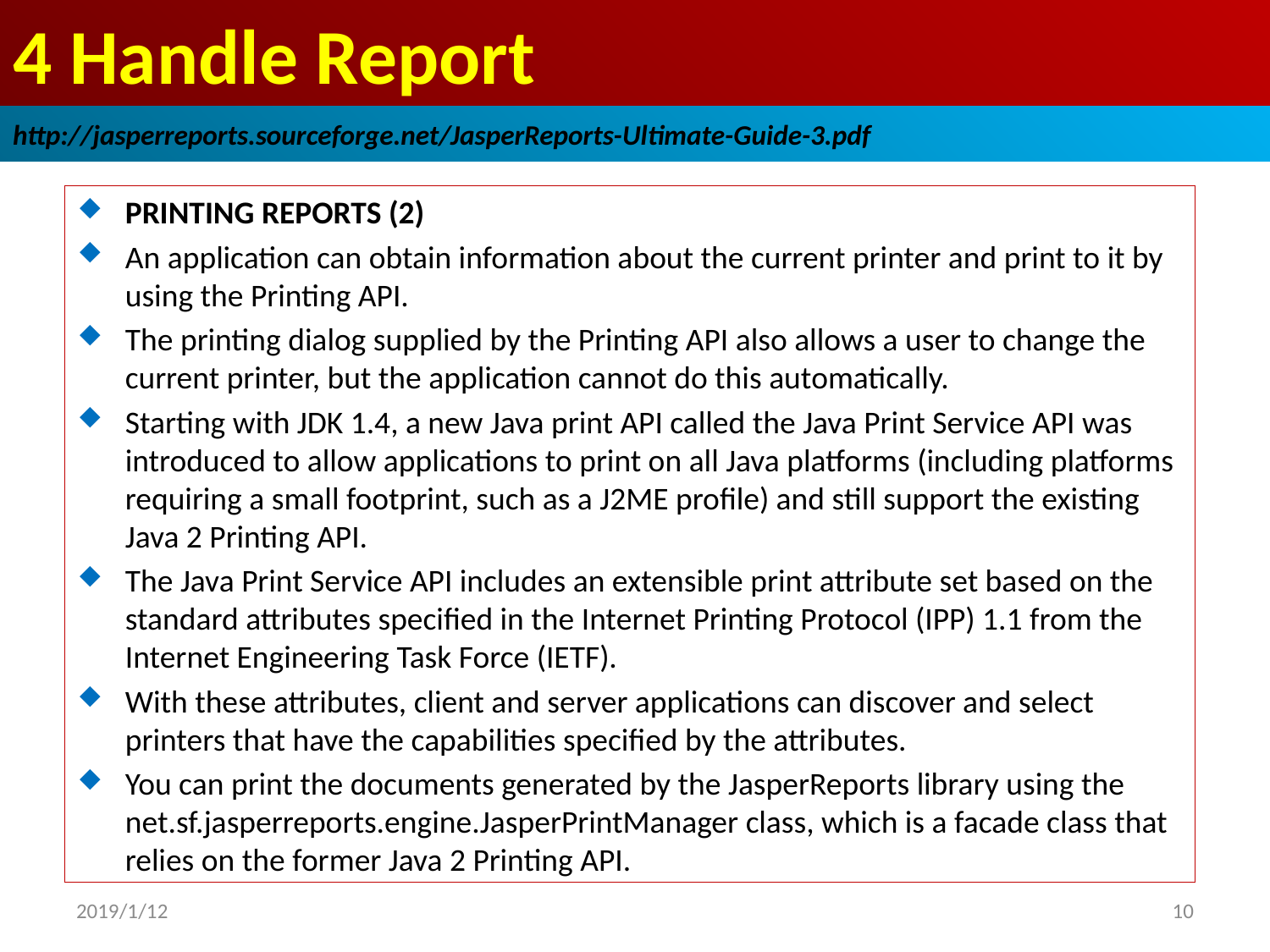

# 4 Handle Report
http://jasperreports.sourceforge.net/JasperReports-Ultimate-Guide-3.pdf
PRINTING REPORTS (2)
An application can obtain information about the current printer and print to it by using the Printing API.
The printing dialog supplied by the Printing API also allows a user to change the current printer, but the application cannot do this automatically.
Starting with JDK 1.4, a new Java print API called the Java Print Service API was introduced to allow applications to print on all Java platforms (including platforms requiring a small footprint, such as a J2ME profile) and still support the existing Java 2 Printing API.
The Java Print Service API includes an extensible print attribute set based on the standard attributes specified in the Internet Printing Protocol (IPP) 1.1 from the Internet Engineering Task Force (IETF).
With these attributes, client and server applications can discover and select printers that have the capabilities specified by the attributes.
You can print the documents generated by the JasperReports library using the net.sf.jasperreports.engine.JasperPrintManager class, which is a facade class that relies on the former Java 2 Printing API.
2019/1/12
10